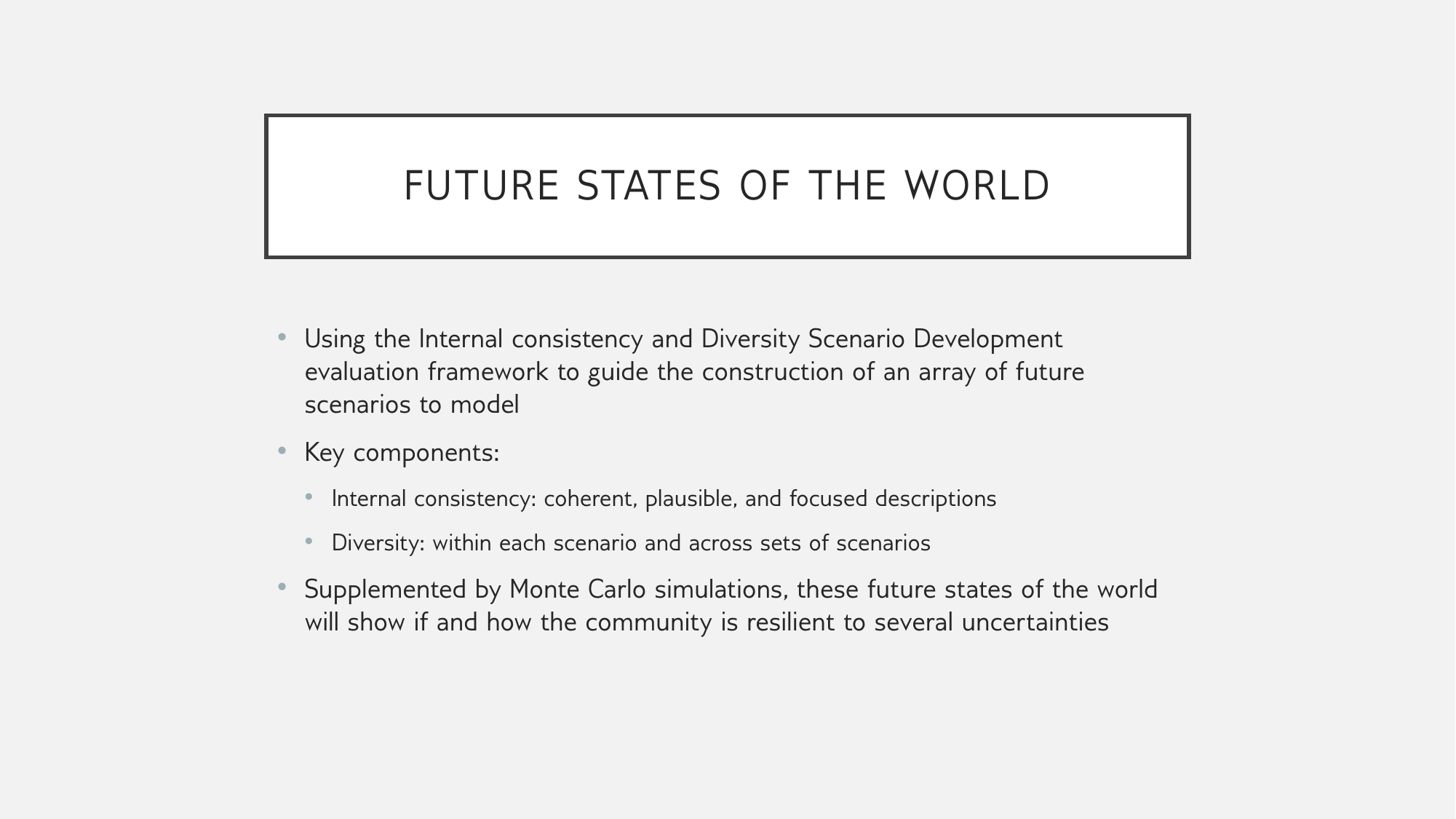

# Future States of The World
Using the Internal consistency and Diversity Scenario Development evaluation framework to guide the construction of an array of future scenarios to model
Key components:
Internal consistency: coherent, plausible, and focused descriptions
Diversity: within each scenario and across sets of scenarios
Supplemented by Monte Carlo simulations, these future states of the world will show if and how the community is resilient to several uncertainties